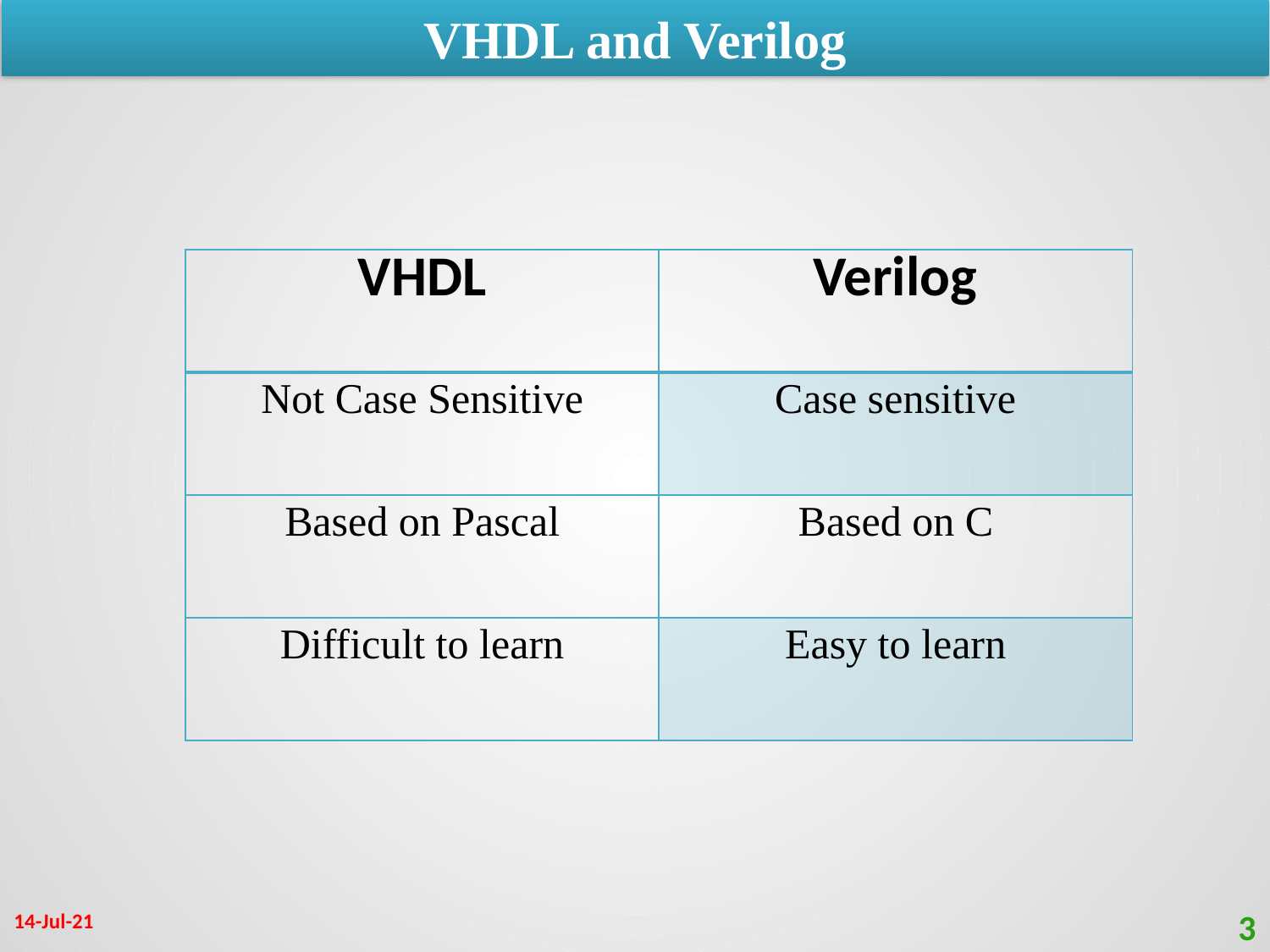

VHDL and Verilog
| VHDL | Verilog |
| --- | --- |
| Not Case Sensitive | Case sensitive |
| Based on Pascal | Based on C |
| Difficult to learn | Easy to learn |

14-Jul-21
3